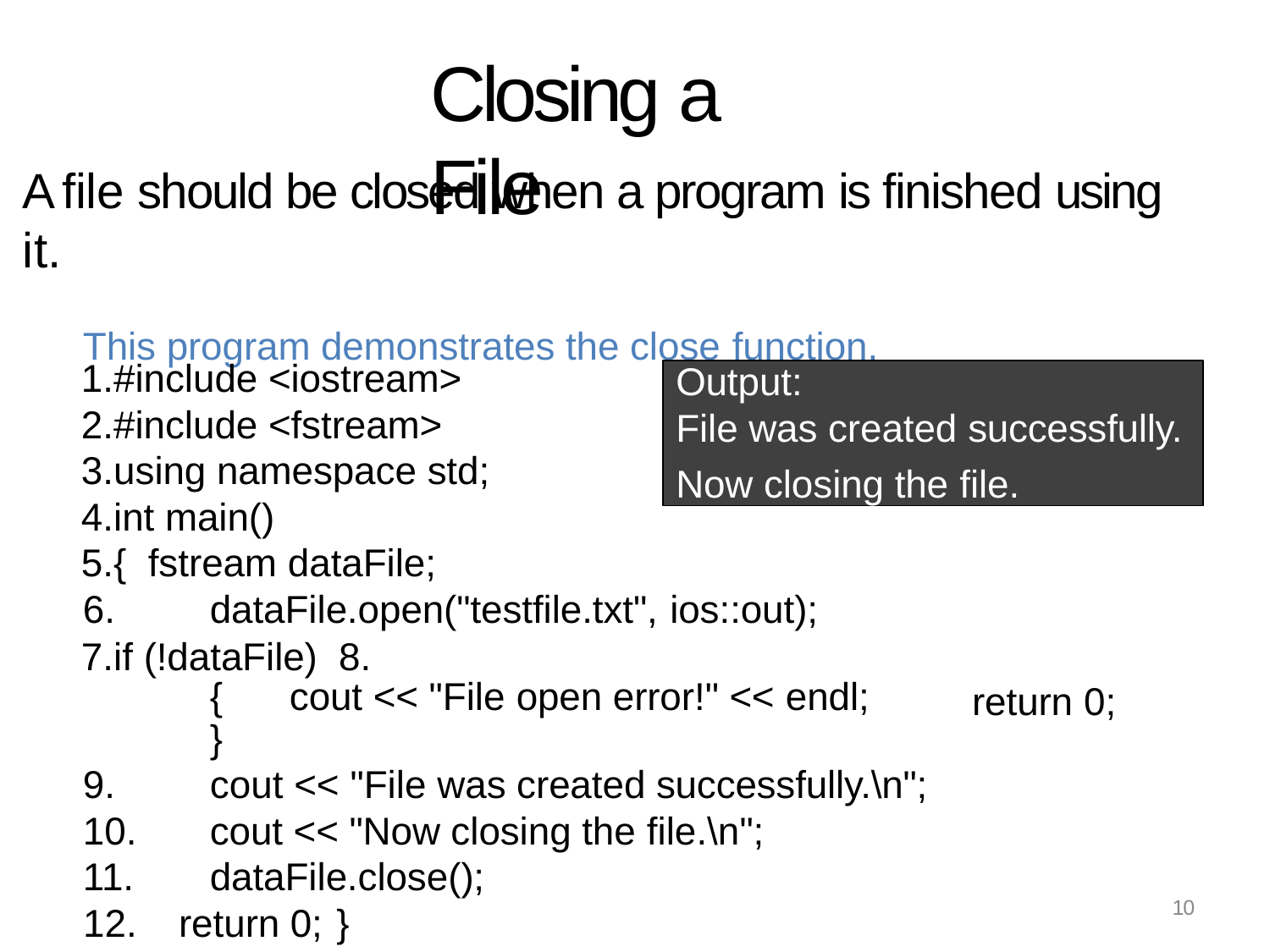

# Closing a File
A file should be closed when a program is finished using it.
This program demonstrates the close function.
#include <iostream>
#include <fstream>
using namespace std;
int main()
{	fstream dataFile;
dataFile.open("testfile.txt", ios::out);
if (!dataFile)  8.
Output:
File was created successfully.
Now closing the file.
{	cout << "File open error!" << endl;
}
return 0;
cout << "File was created successfully.\n";
cout << "Now closing the file.\n";
dataFile.close();
return 0; }
10